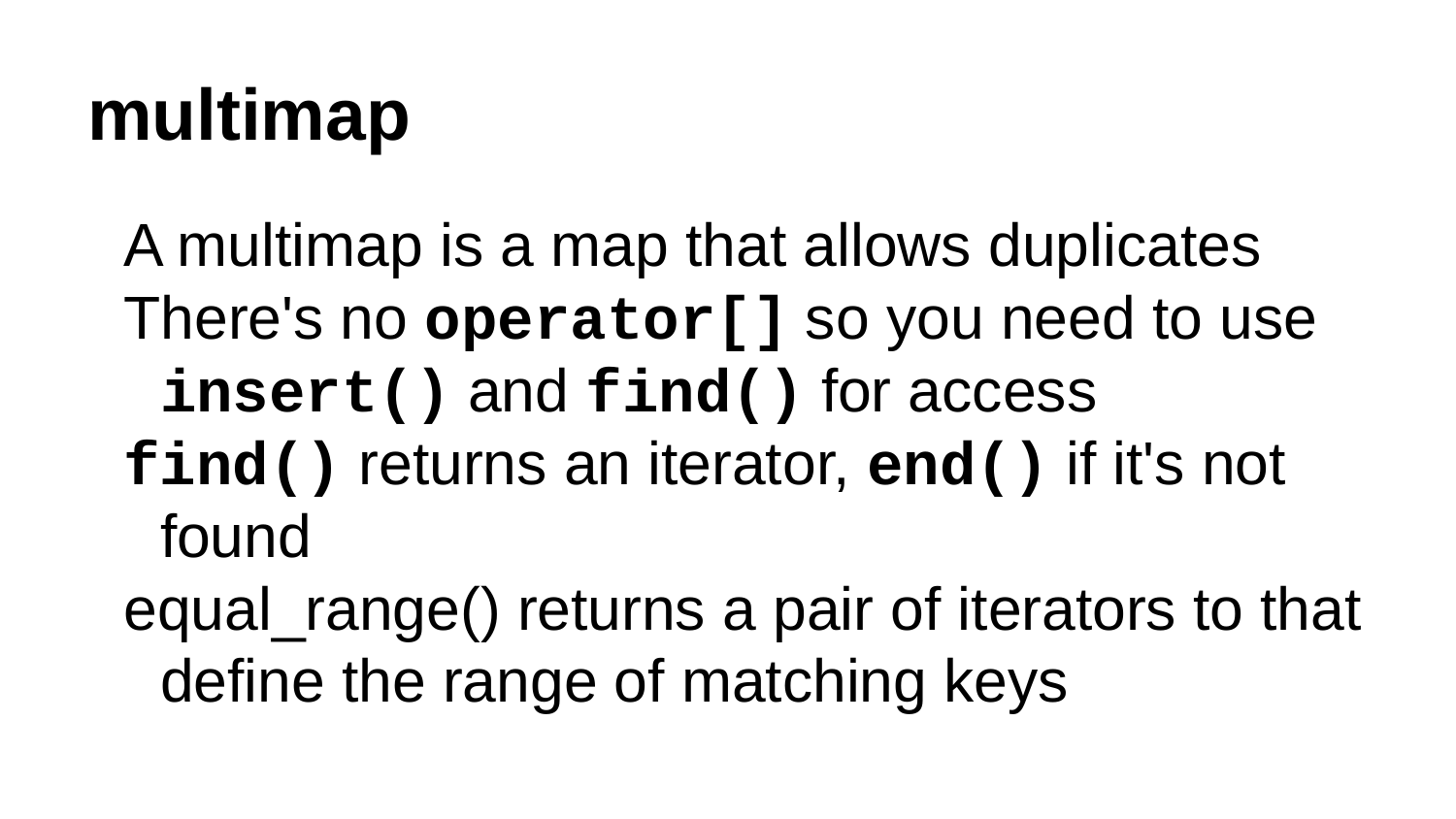

# multimap
A multimap is a map that allows duplicates
There's no operator[] so you need to use insert() and find() for access
find() returns an iterator, end() if it's not found
equal_range() returns a pair of iterators to that define the range of matching keys